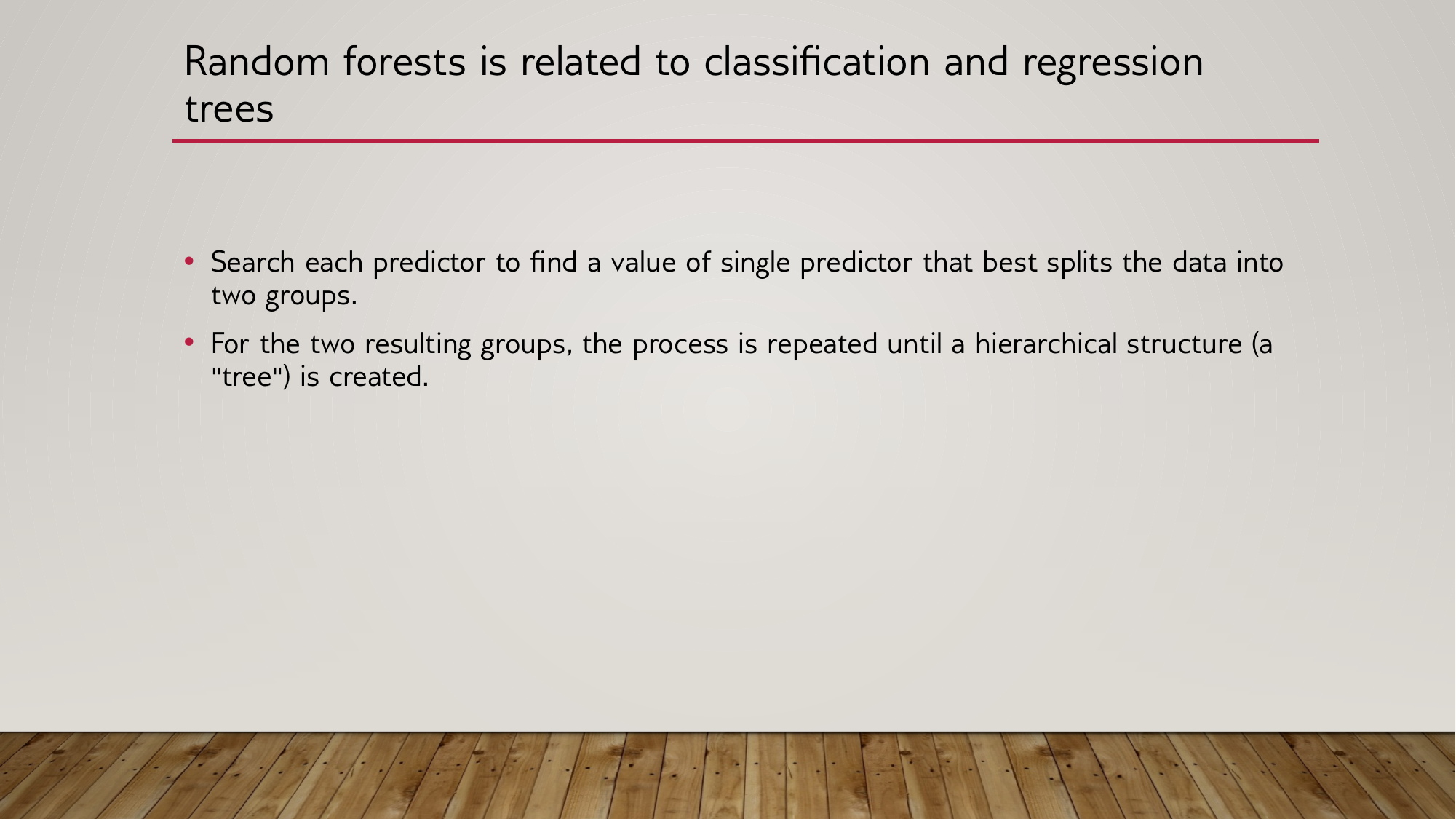

# Random forests is related to classification and regression trees

Search each predictor to find a value of single predictor that best splits the data into two groups.
For the two resulting groups, the process is repeated until a hierarchical structure (a "tree") is created.